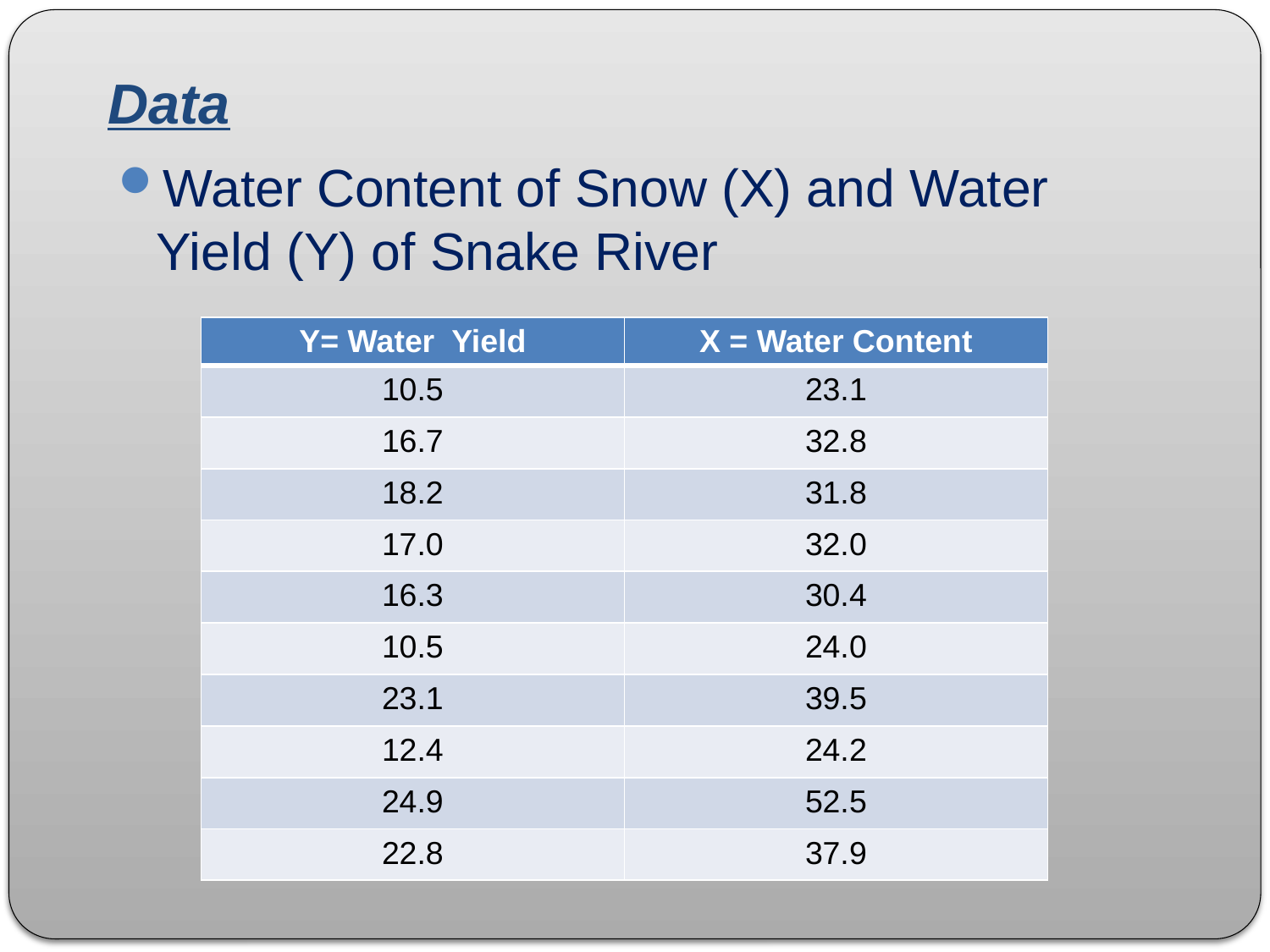

# Data
Water Content of Snow (X) and Water Yield (Y) of Snake River

| Y= Water Yield | X = Water Content |
| --- | --- |
| 10.5 | 23.1 |
| 16.7 | 32.8 |
| 18.2 | 31.8 |
| 17.0 | 32.0 |
| 16.3 | 30.4 |
| 10.5 | 24.0 |
| 23.1 | 39.5 |
| 12.4 | 24.2 |
| 24.9 | 52.5 |
| 22.8 | 37.9 |